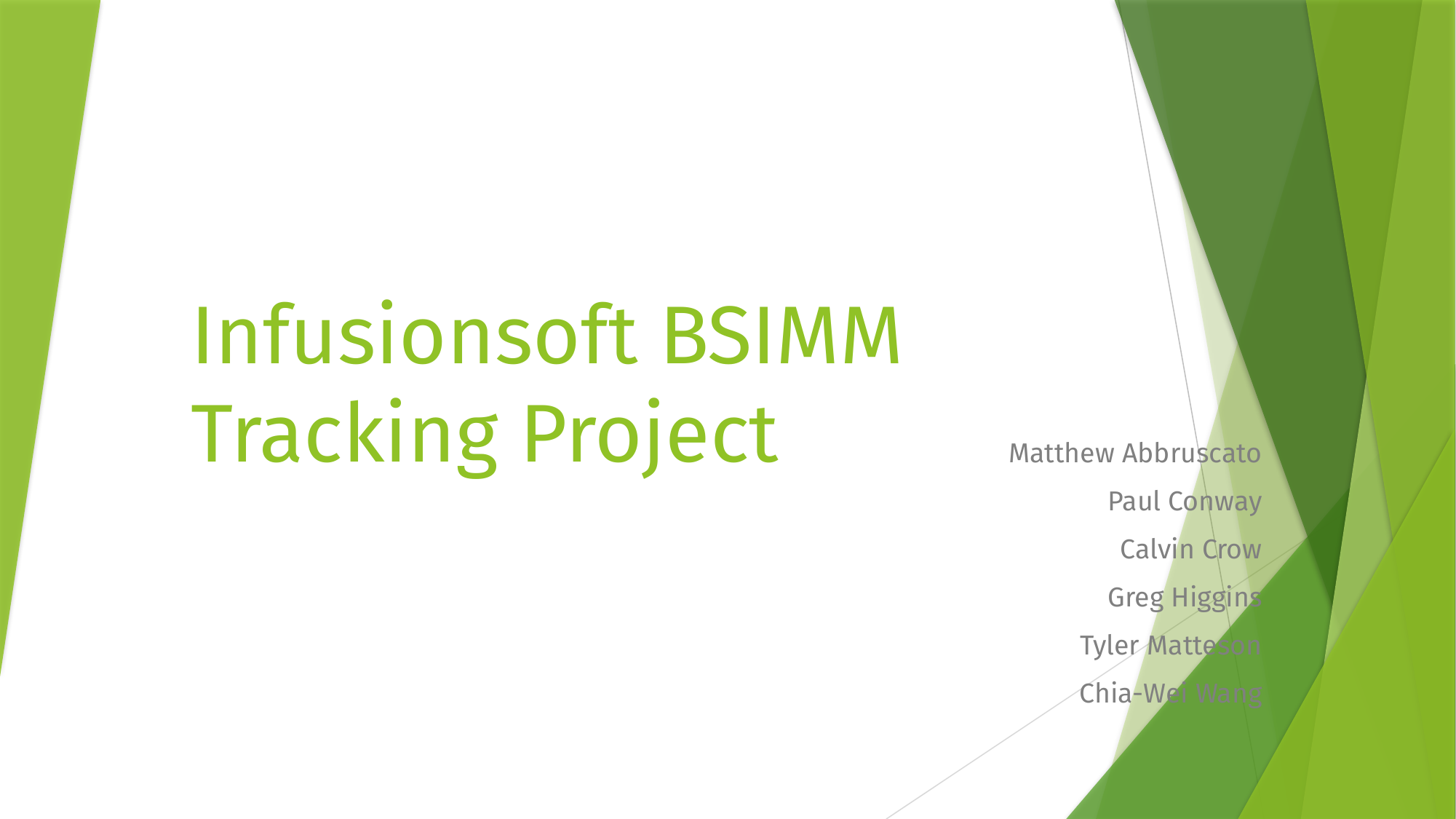

# Infusionsoft BSIMM Tracking Project
Matthew Abbruscato
Paul Conway
Calvin Crow
Greg Higgins
Tyler Matteson
Chia-Wei Wang